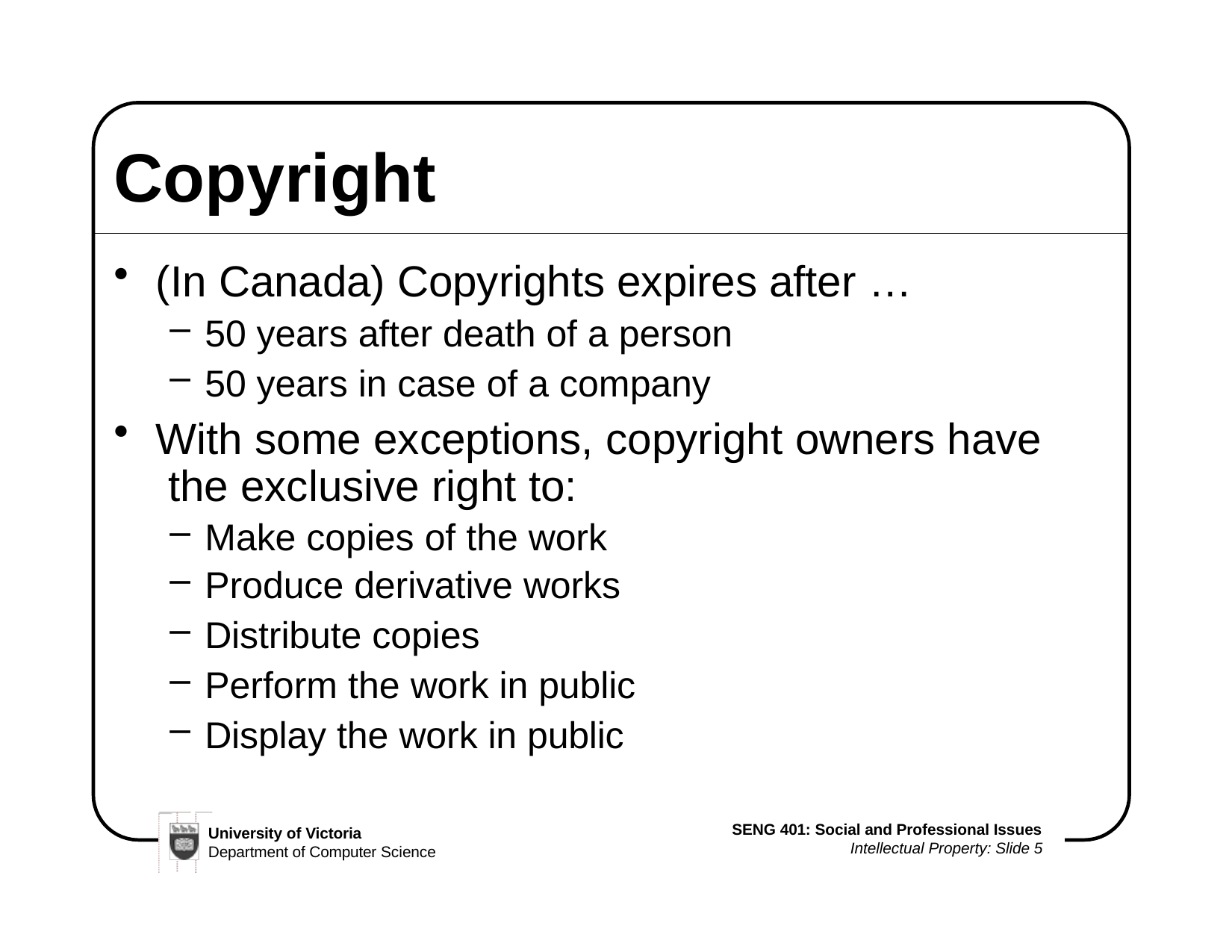

# Copyright

(In Canada) Copyrights expires after …
50 years after death of a person
50 years in case of a company
With some exceptions, copyright owners have  the exclusive right to:
Make copies of the work
Produce derivative works
Distribute copies
Perform the work in public
Display the work in public
SENG 401: Social and Professional Issues
Intellectual Property: Slide 5
University of Victoria
Department of Computer Science